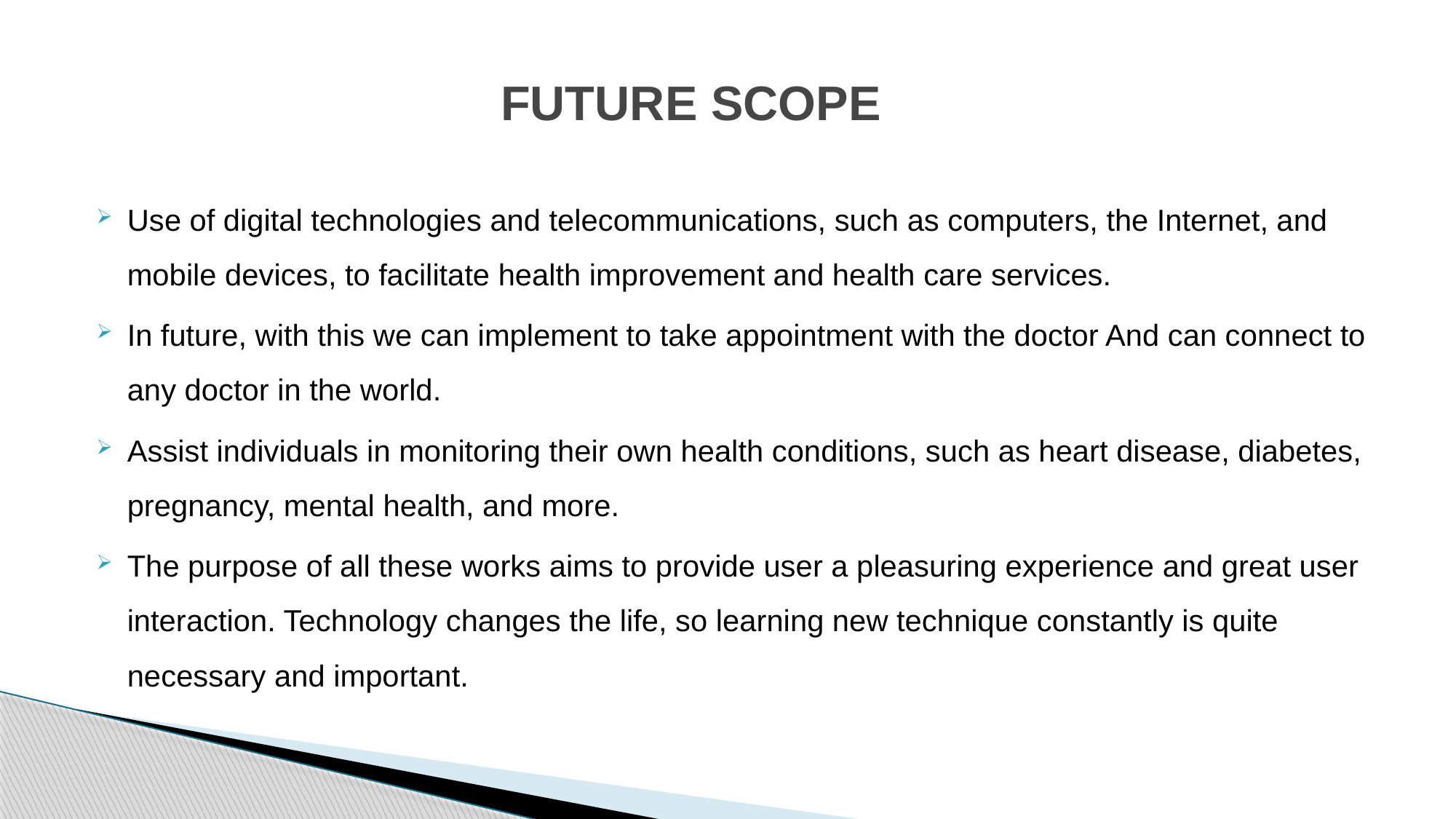

# FUTURE SCOPE
Use of digital technologies and telecommunications, such as computers, the Internet, and mobile devices, to facilitate health improvement and health care services.
In future, with this we can implement to take appointment with the doctor And can connect to any doctor in the world.
Assist individuals in monitoring their own health conditions, such as heart disease, diabetes, pregnancy, mental health, and more.
The purpose of all these works aims to provide user a pleasuring experience and great user interaction. Technology changes the life, so learning new technique constantly is quite necessary and important.